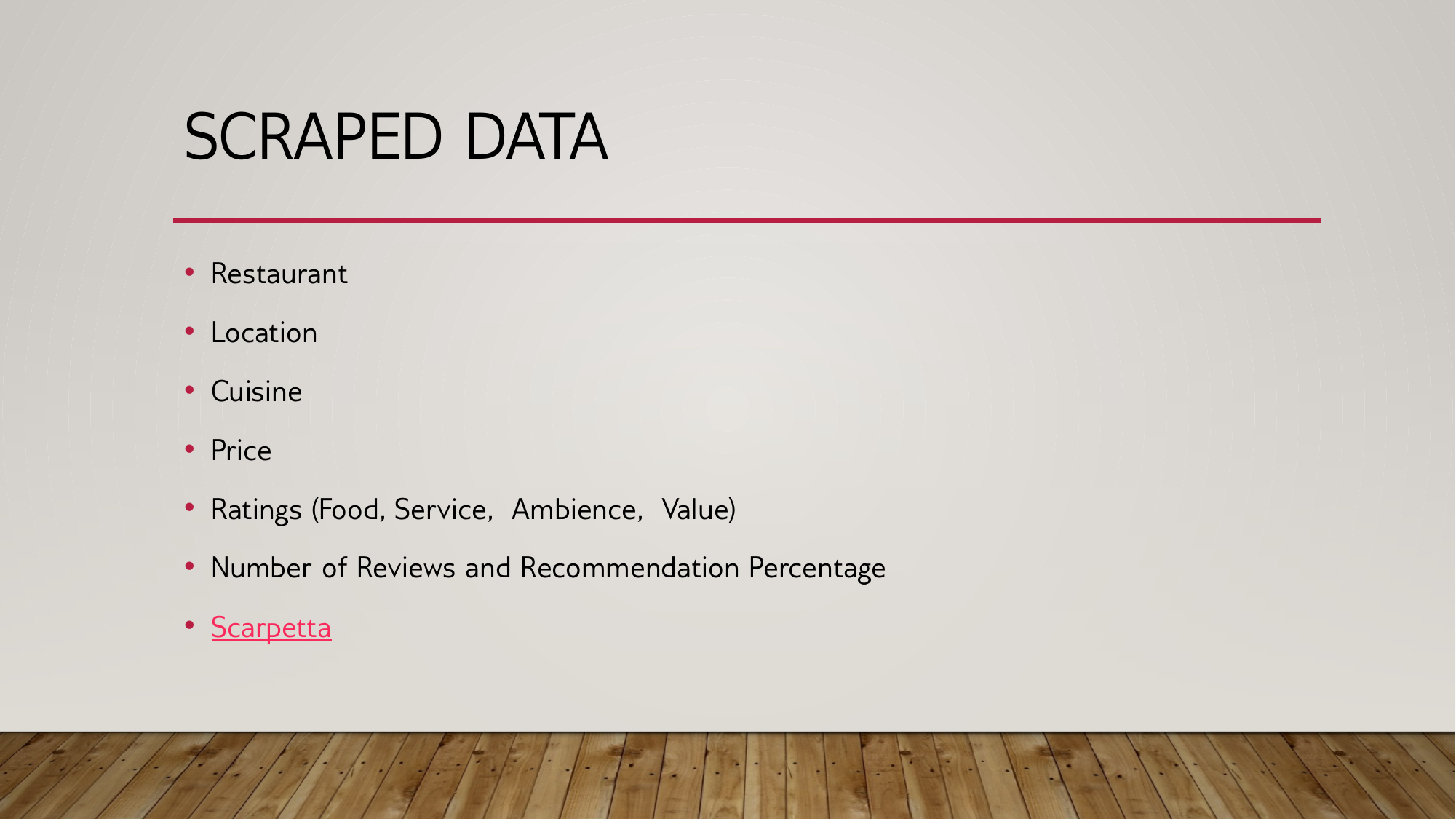

# Scraped Data
Restaurant
Location
Cuisine
Price
Ratings (Food, Service,  Ambience,  Value)
Number of Reviews and Recommendation Percentage
Scarpetta